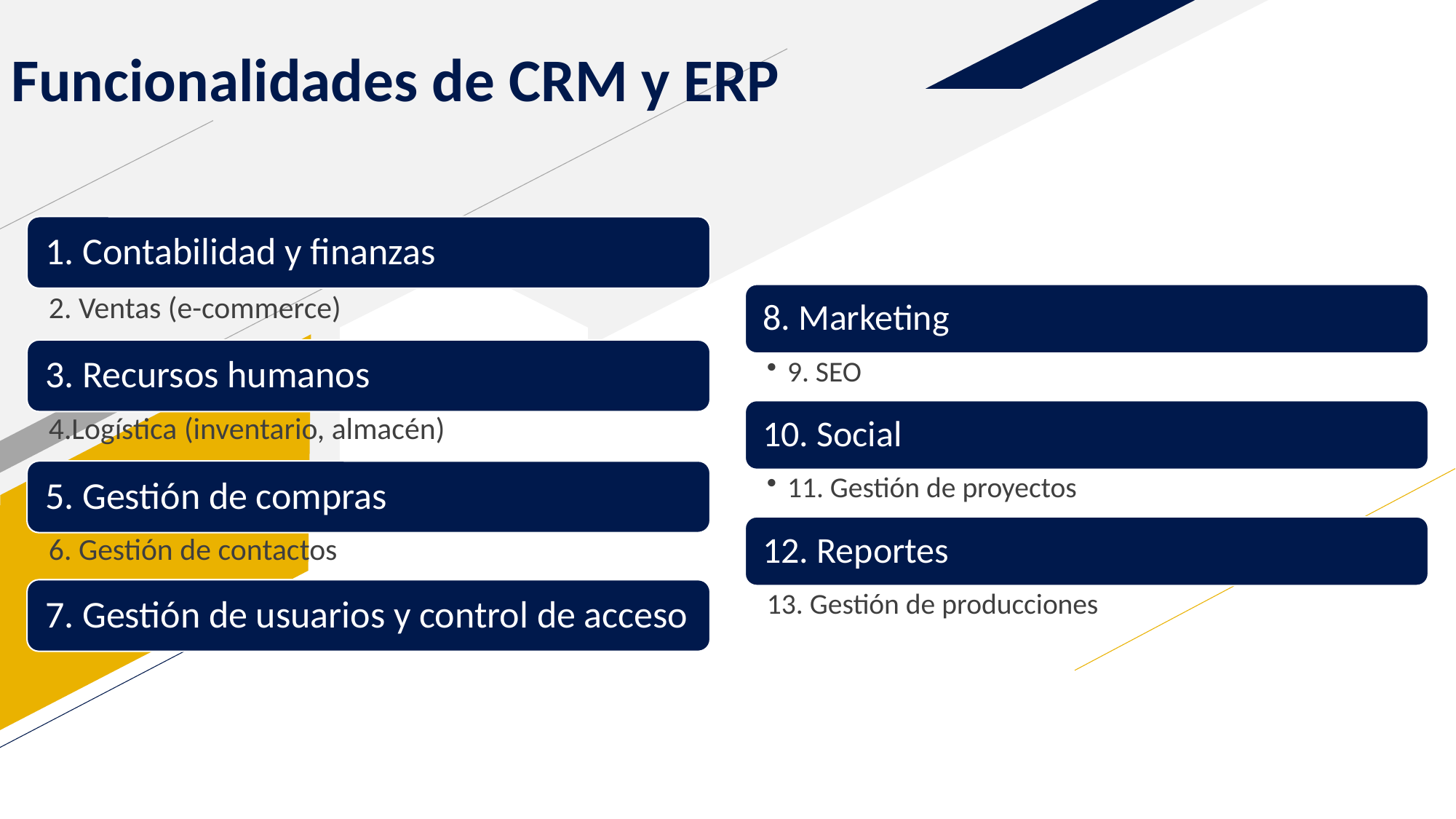

# Funcionalidades de CRM y ERP
1. Contabilidad y finanzas
2. Ventas (e-commerce)
3. Recursos humanos
4.Logística (inventario, almacén)
5. Gestión de compras
6. Gestión de contactos
7. Gestión de usuarios y control de acceso

8. Marketing
9. SEO
10. Social
11. Gestión de proyectos
12. Reportes
13. Gestión de producciones